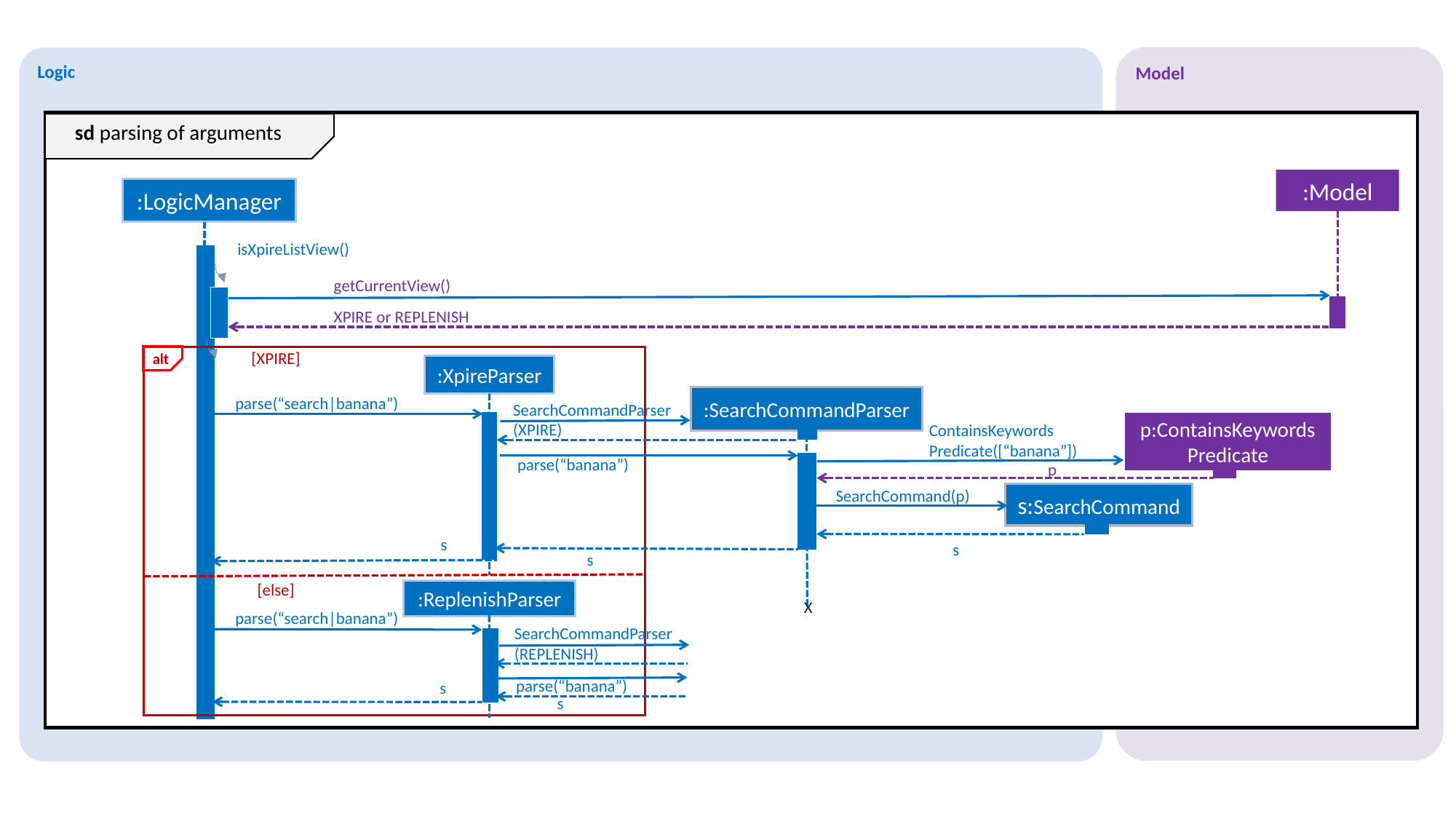

Model
Logic

sd parsing of arguments
:Model

:LogicManager

isXpireListView()
getCurrentView()

XPIRE or REPLENISH
[XPIRE]

[else]
alt

:XpireParser
:SearchCommandParser
parse(“search|banana”)
SearchCommandParser (XPIRE)

p:ContainsKeywordsPredicate
ContainsKeywords
Predicate([“banana”])

parse(“banana”)
p

s:SearchCommand
SearchCommand(p)

s
s
s
:ReplenishParser
X
parse(“search|banana”)
SearchCommandParser (REPLENISH)

parse(“banana”)
s
s